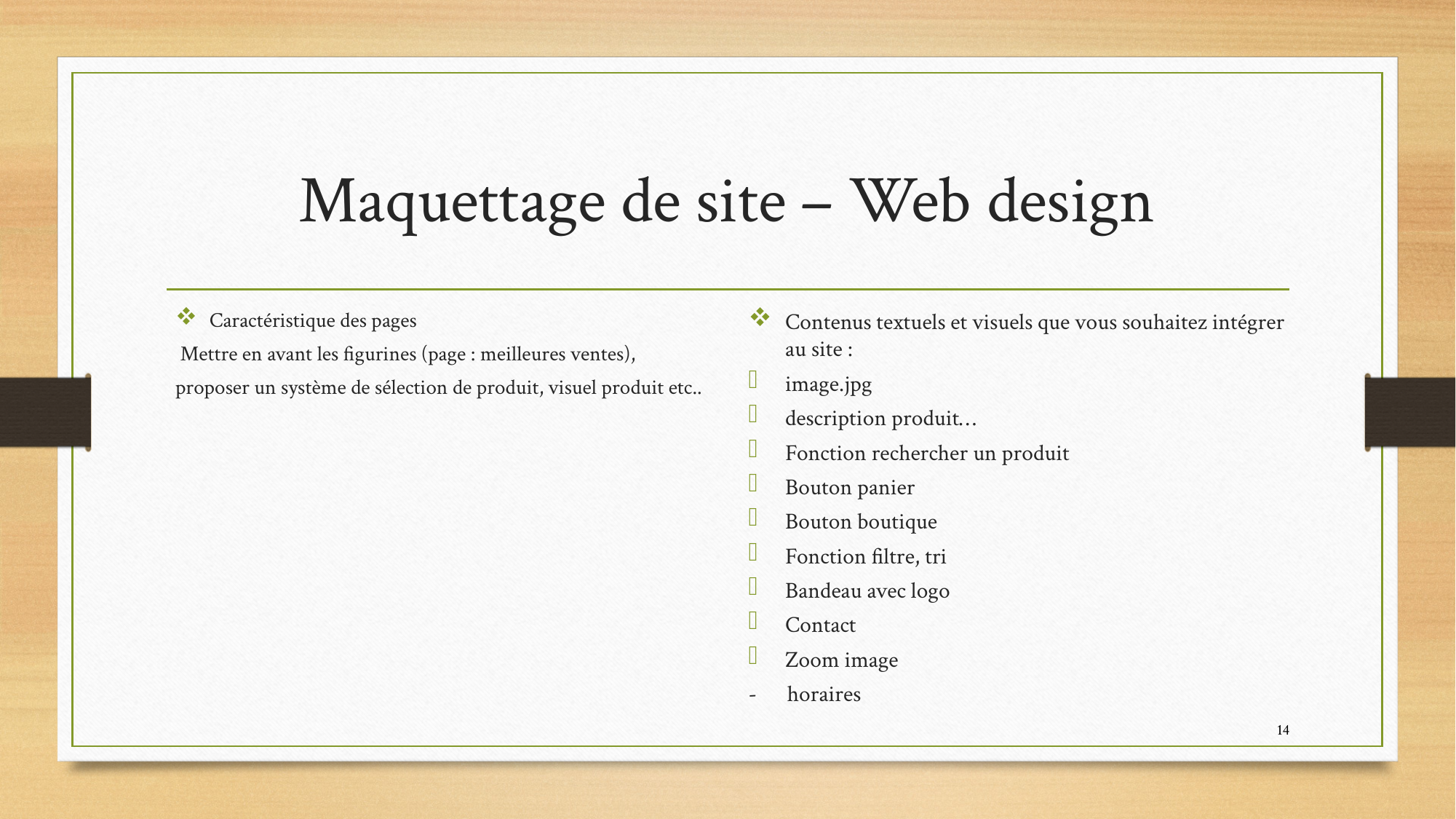

# Maquettage de site – Web design
Caractéristique des pages
 Mettre en avant les figurines (page : meilleures ventes),
proposer un système de sélection de produit, visuel produit etc..
Contenus textuels et visuels que vous souhaitez intégrer au site :
image.jpg
description produit…
Fonction rechercher un produit
Bouton panier
Bouton boutique
Fonction filtre, tri
Bandeau avec logo
Contact
Zoom image
-      horaires
14